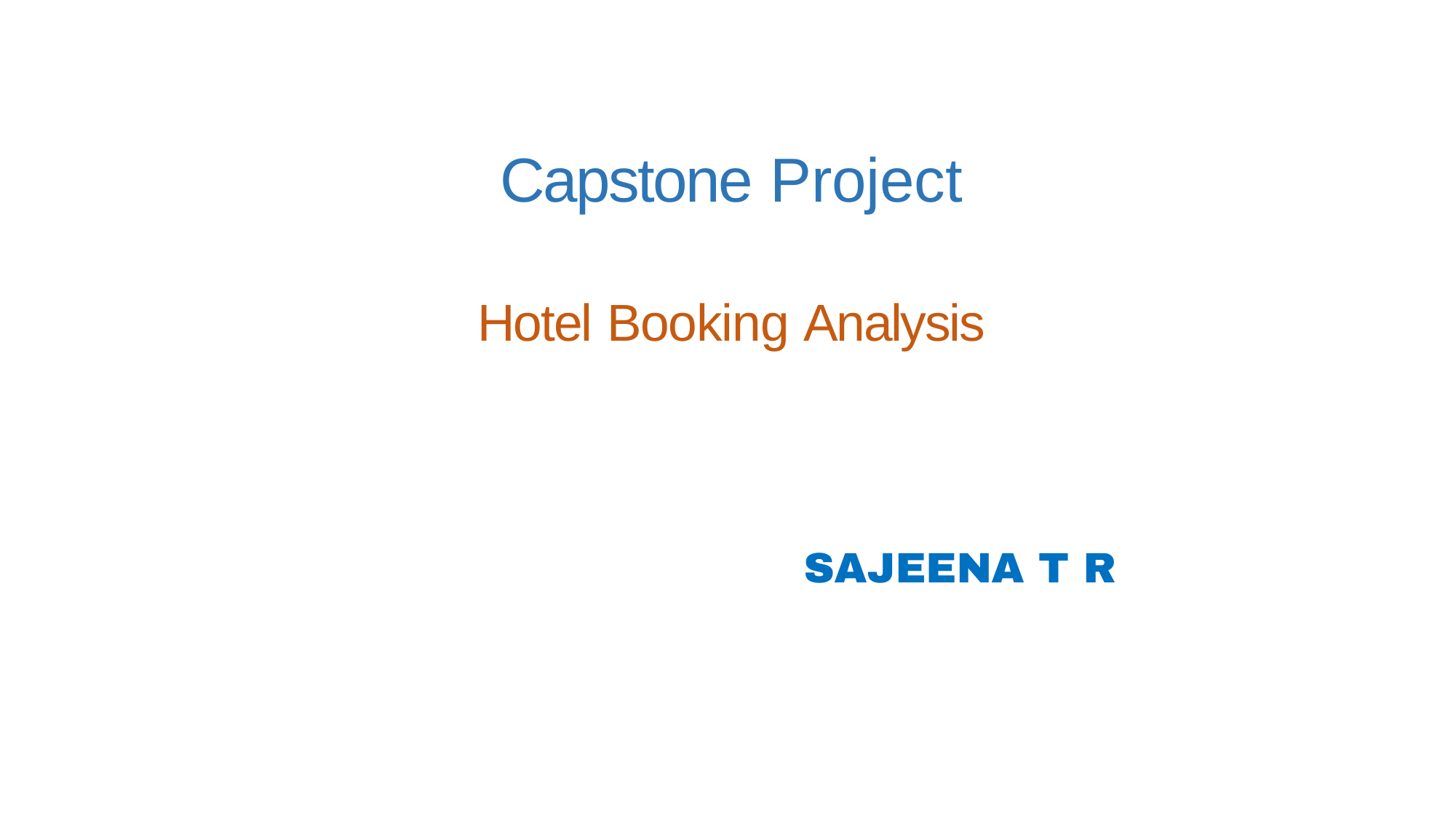

# Capstone Project Hotel Booking Analysis
SAJEENA T R